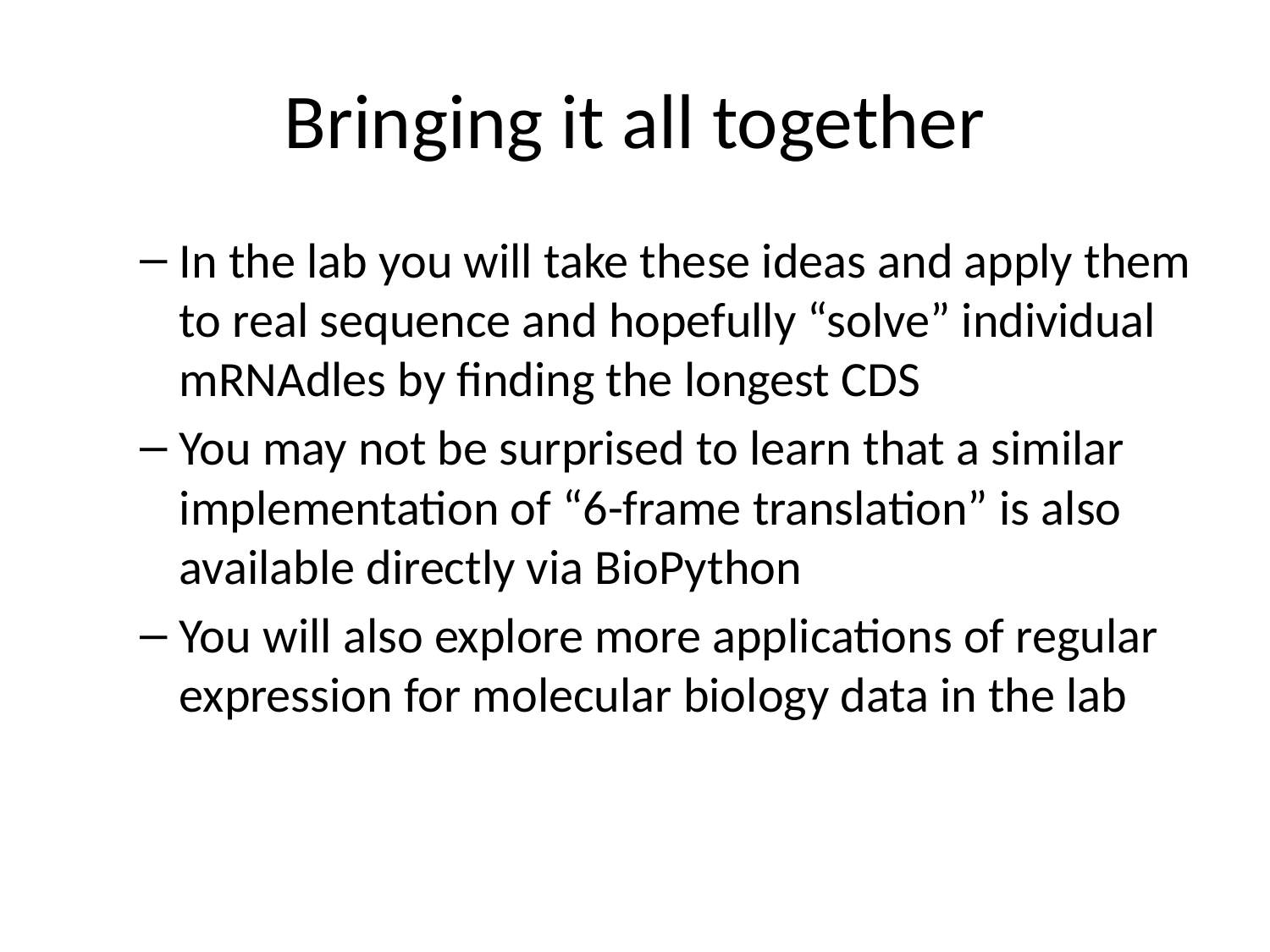

# Bringing it all together
In the lab you will take these ideas and apply them to real sequence and hopefully “solve” individual mRNAdles by finding the longest CDS
You may not be surprised to learn that a similar implementation of “6-frame translation” is also available directly via BioPython
You will also explore more applications of regular expression for molecular biology data in the lab